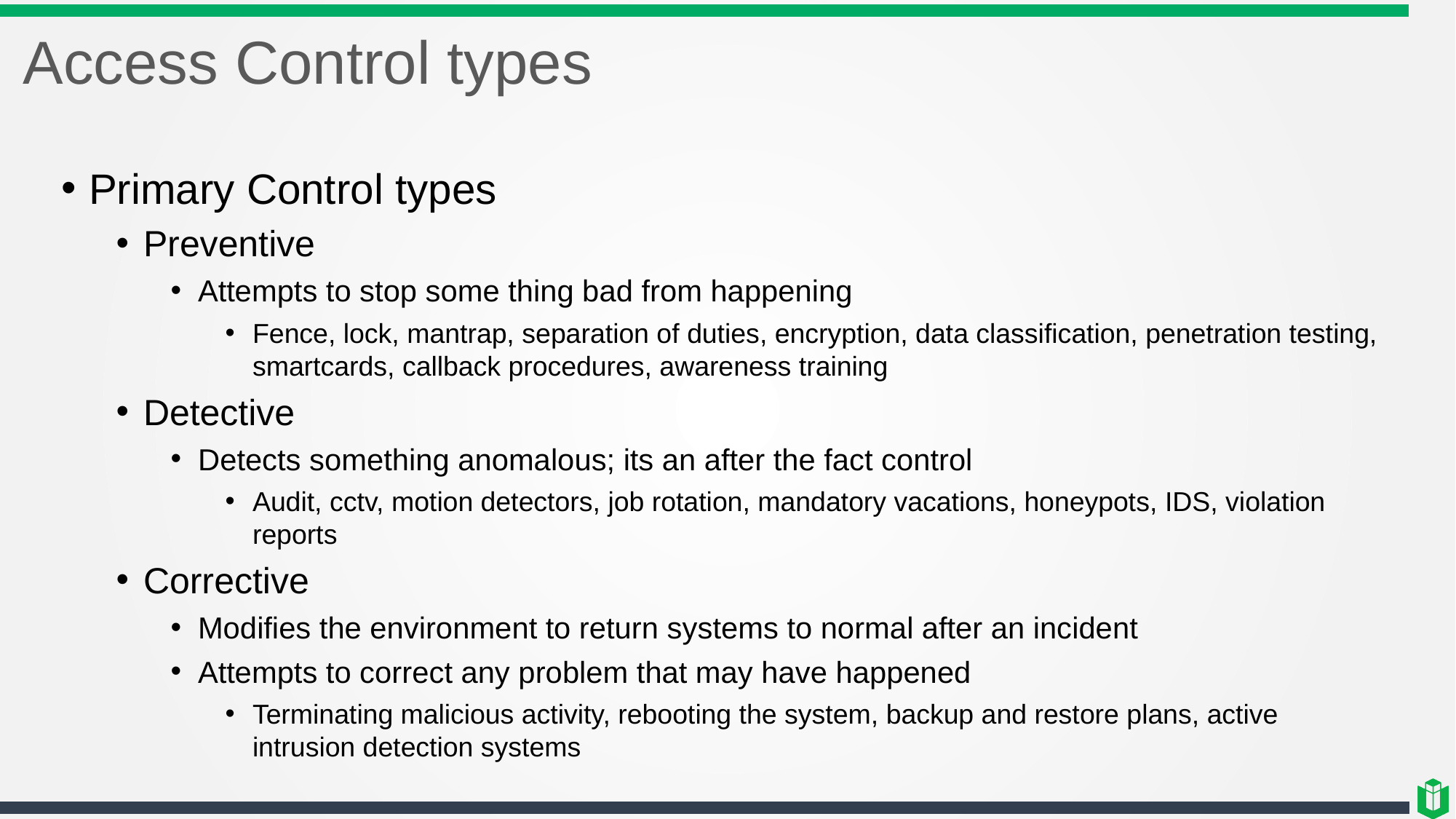

# Access Control types

Primary Control types
Preventive
Attempts to stop some thing bad from happening
Fence, lock, mantrap, separation of duties, encryption, data classification, penetration testing, smartcards, callback procedures, awareness training
Detective
Detects something anomalous; its an after the fact control
Audit, cctv, motion detectors, job rotation, mandatory vacations, honeypots, IDS, violation reports
Corrective
Modifies the environment to return systems to normal after an incident
Attempts to correct any problem that may have happened
Terminating malicious activity, rebooting the system, backup and restore plans, active intrusion detection systems